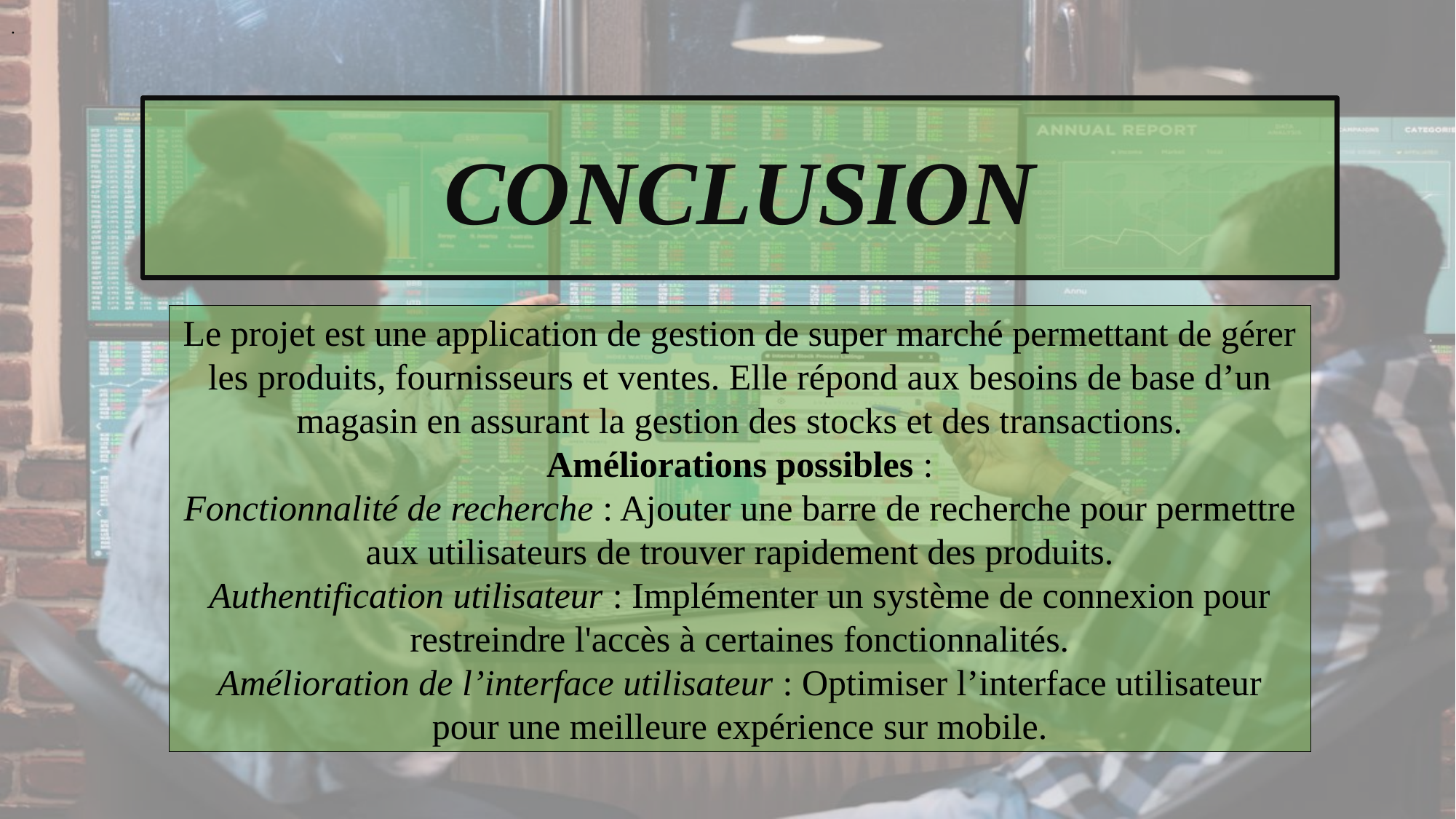

.
CONCLUSION

Le projet est une application de gestion de super marché permettant de gérer les produits, fournisseurs et ventes. Elle répond aux besoins de base d’un magasin en assurant la gestion des stocks et des transactions.
Améliorations possibles :
Fonctionnalité de recherche : Ajouter une barre de recherche pour permettre aux utilisateurs de trouver rapidement des produits.
Authentification utilisateur : Implémenter un système de connexion pour restreindre l'accès à certaines fonctionnalités.
Amélioration de l’interface utilisateur : Optimiser l’interface utilisateur pour une meilleure expérience sur mobile.